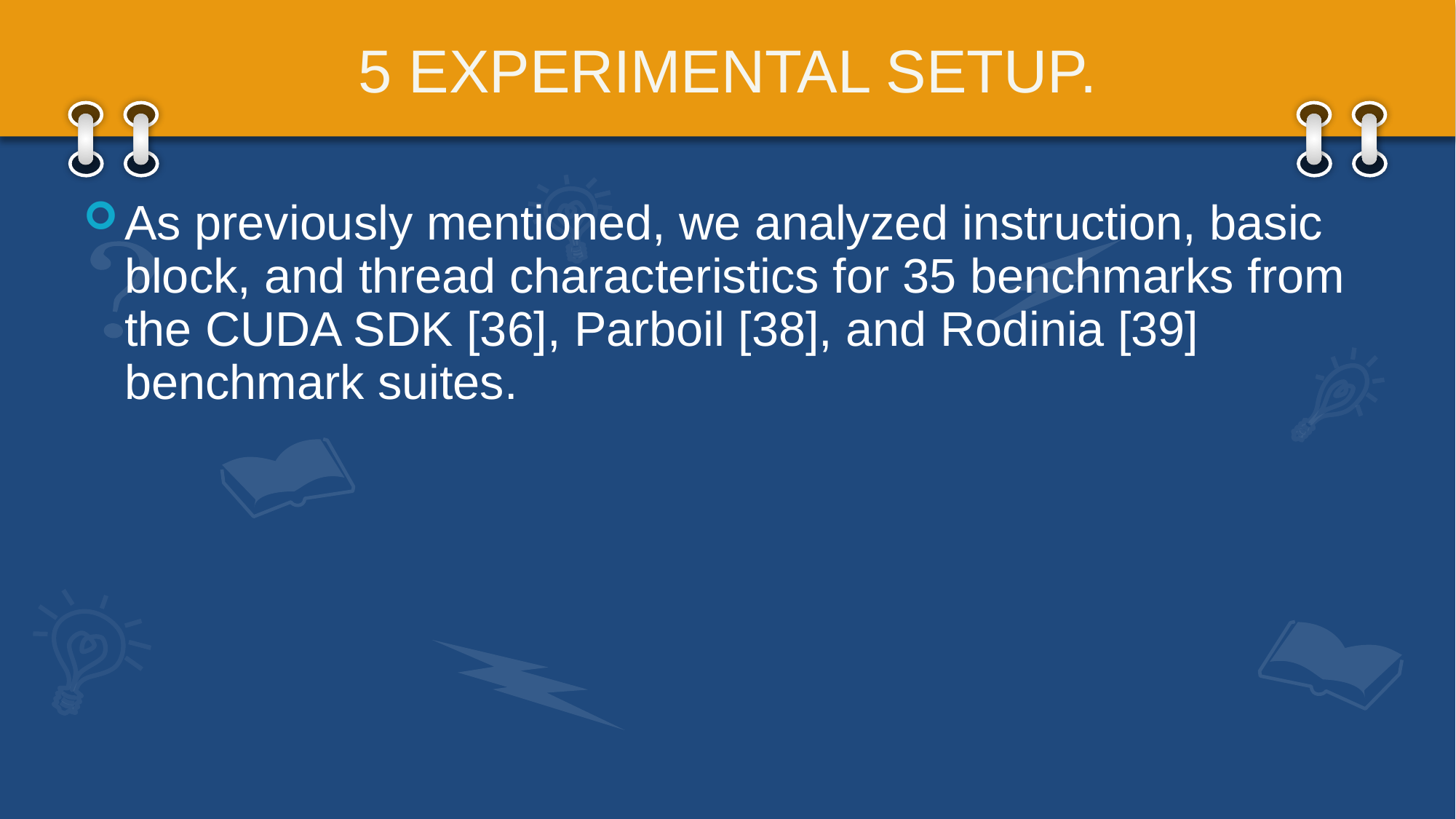

# 5 EXPERIMENTAL SETUP.
As previously mentioned, we analyzed instruction, basic block, and thread characteristics for 35 benchmarks from the CUDA SDK [36], Parboil [38], and Rodinia [39] benchmark suites.